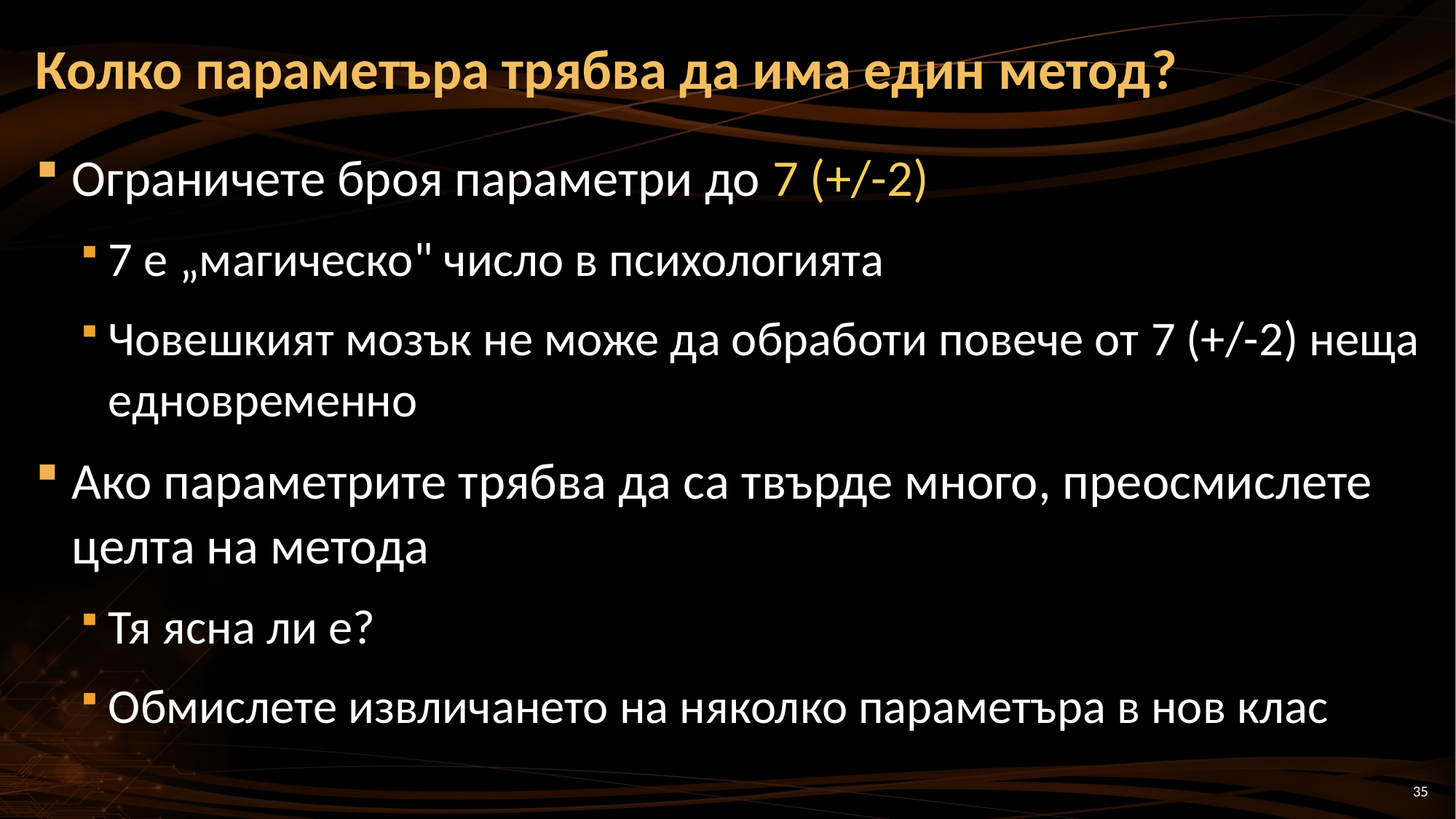

# Колко параметъра трябва да има един метод?
Ограничете броя параметри до 7 (+/-2)
7 е „магическо" число в психологията
Човешкият мозък не може да обработи повече от 7 (+/-2) неща едновременно
Ако параметрите трябва да са твърде много, преосмислете целта на метода
Тя ясна ли е?
Обмислете извличането на няколко параметъра в нов клас
35